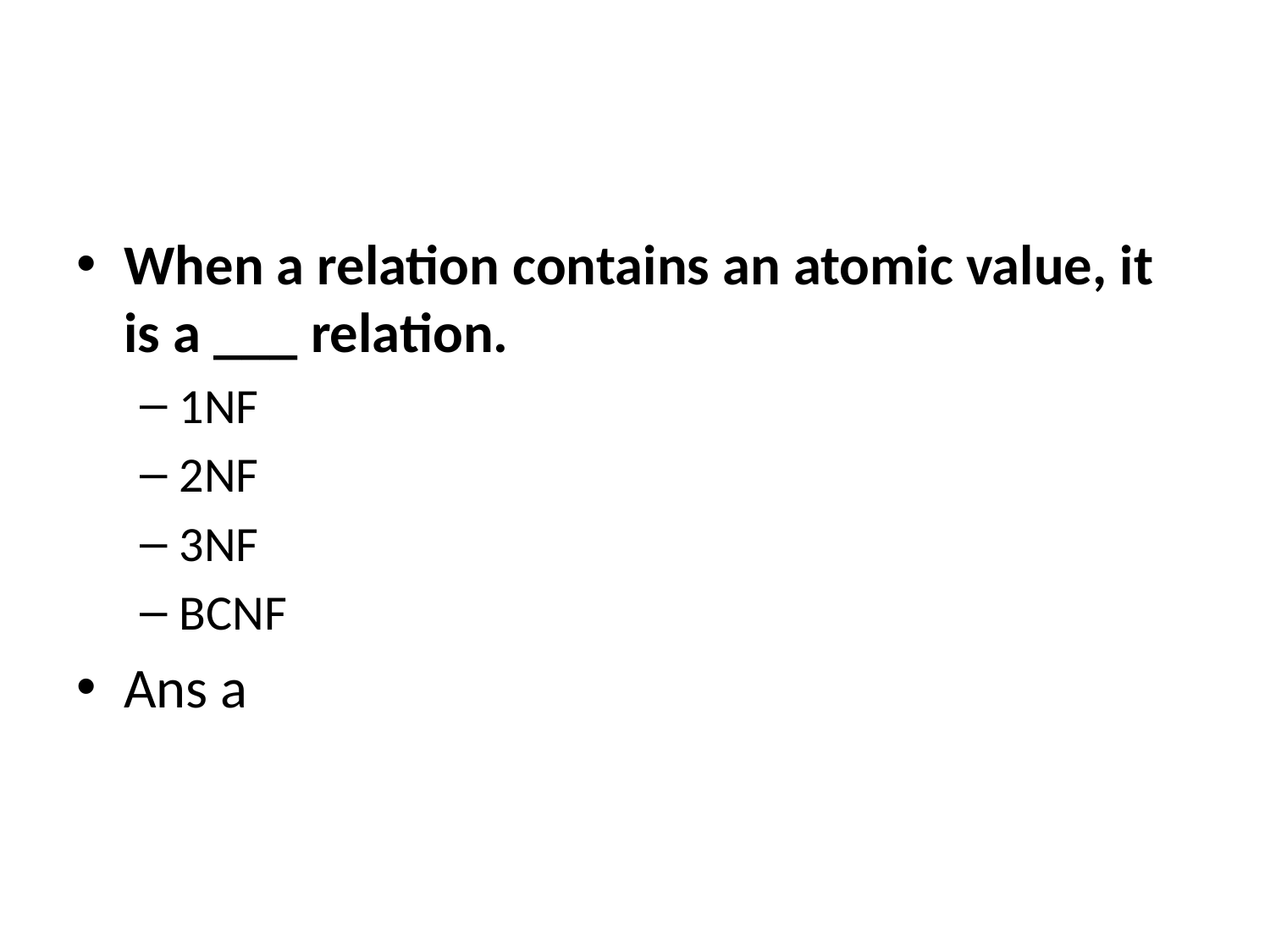

#
When a relation contains an atomic value, it is a ___ relation.
1NF
2NF
3NF
BCNF
Ans a